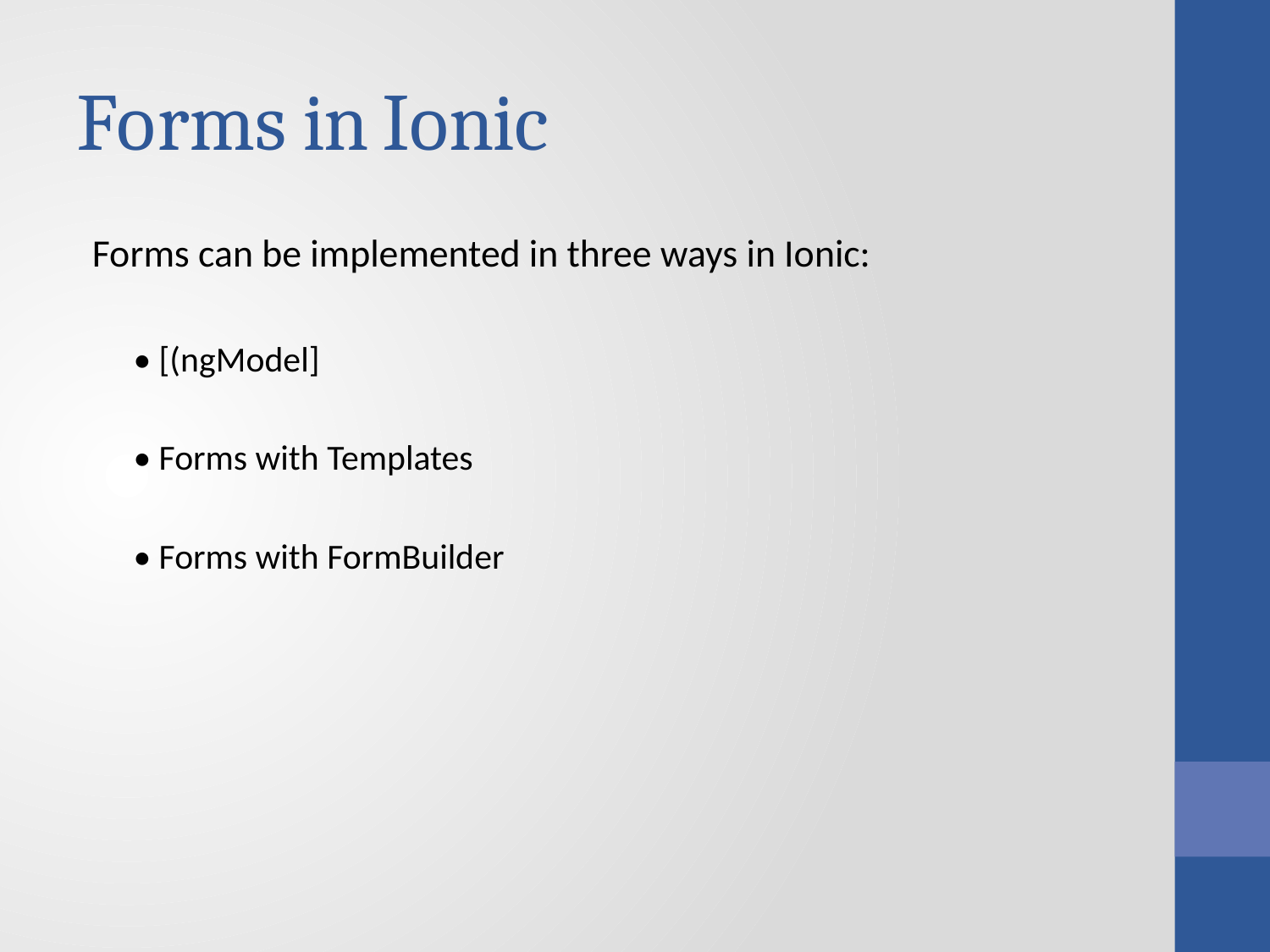

# Forms in Ionic
Forms can be implemented in three ways in Ionic:

• [(ngModel]

• Forms with Templates

• Forms with FormBuilder